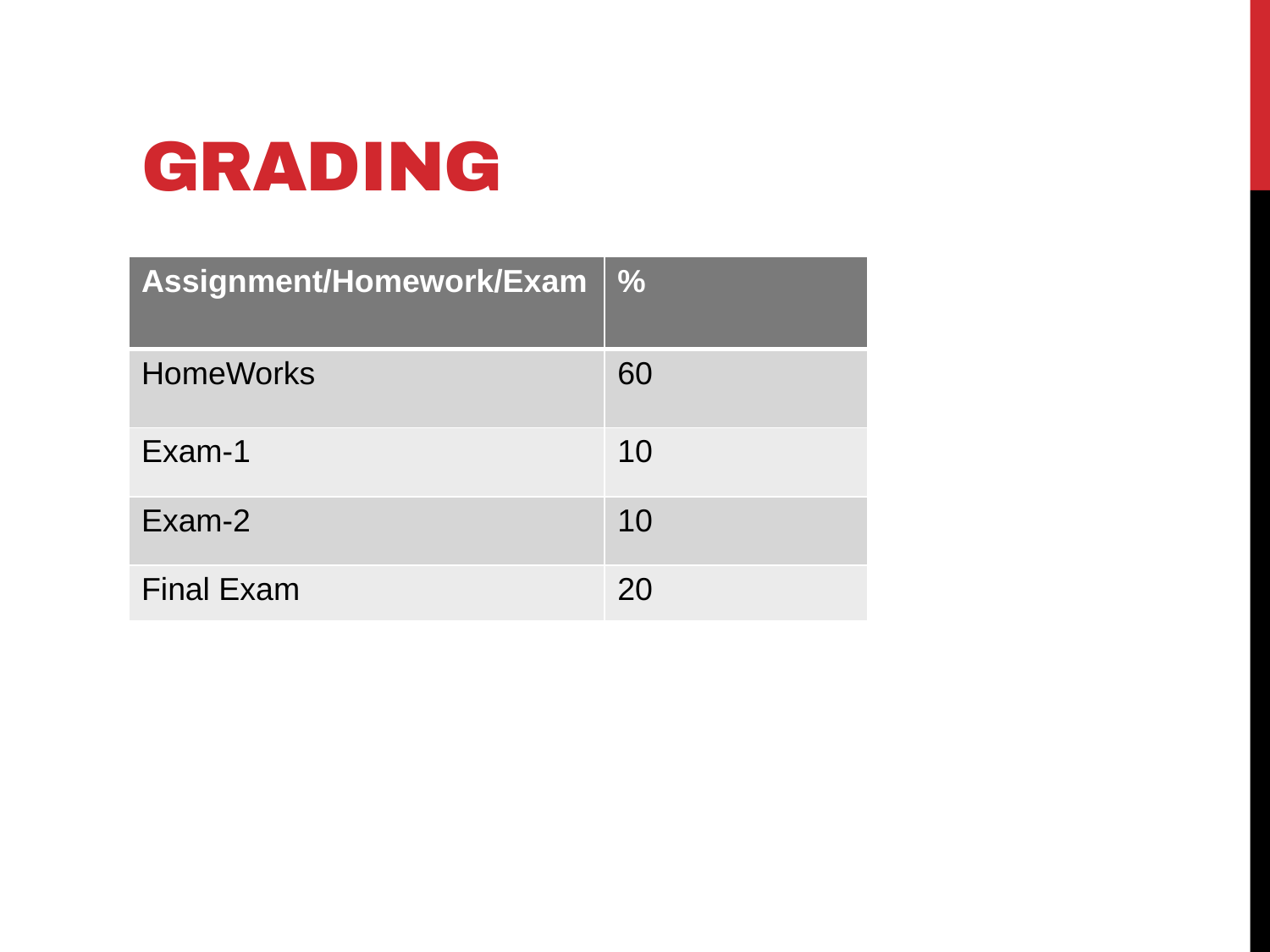

# Grading

| Assignment/Homework/Exam | % |
| --- | --- |
| HomeWorks | 60 |
| Exam-1 | 10 |
| Exam-2 | 10 |
| Final Exam | 20 |